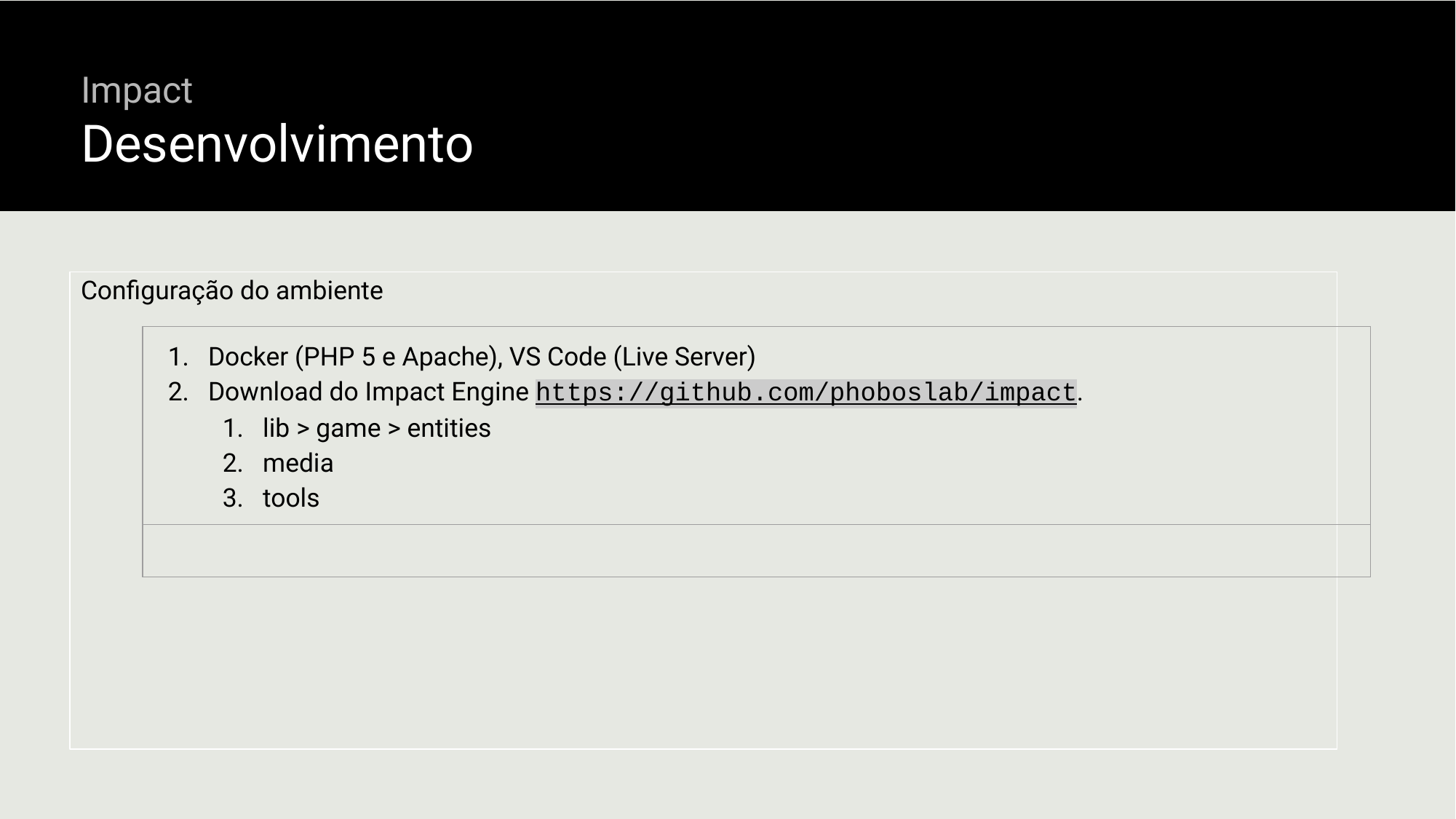

# Impact
Desenvolvimento
Configuração do ambiente

| Docker (PHP 5 e Apache), VS Code (Live Server) Download do Impact Engine https://github.com/phoboslab/impact. lib > game > entities media tools |
| --- |
|  |